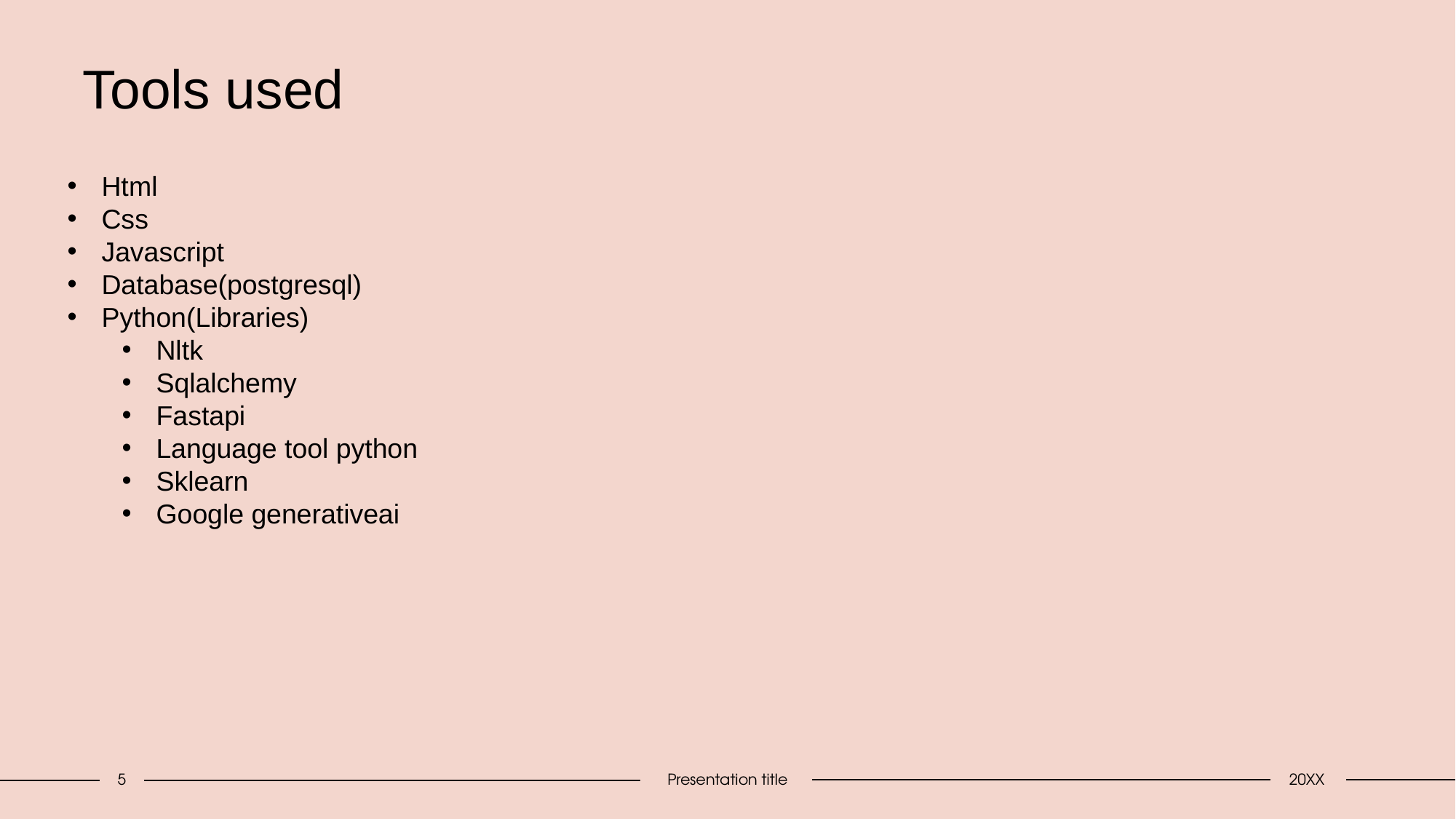

Tools used
Html
Css
Javascript
Database(postgresql)
Python(Libraries)
Nltk
Sqlalchemy
Fastapi
Language tool python
Sklearn
Google generativeai

5
Presentation title
20XX